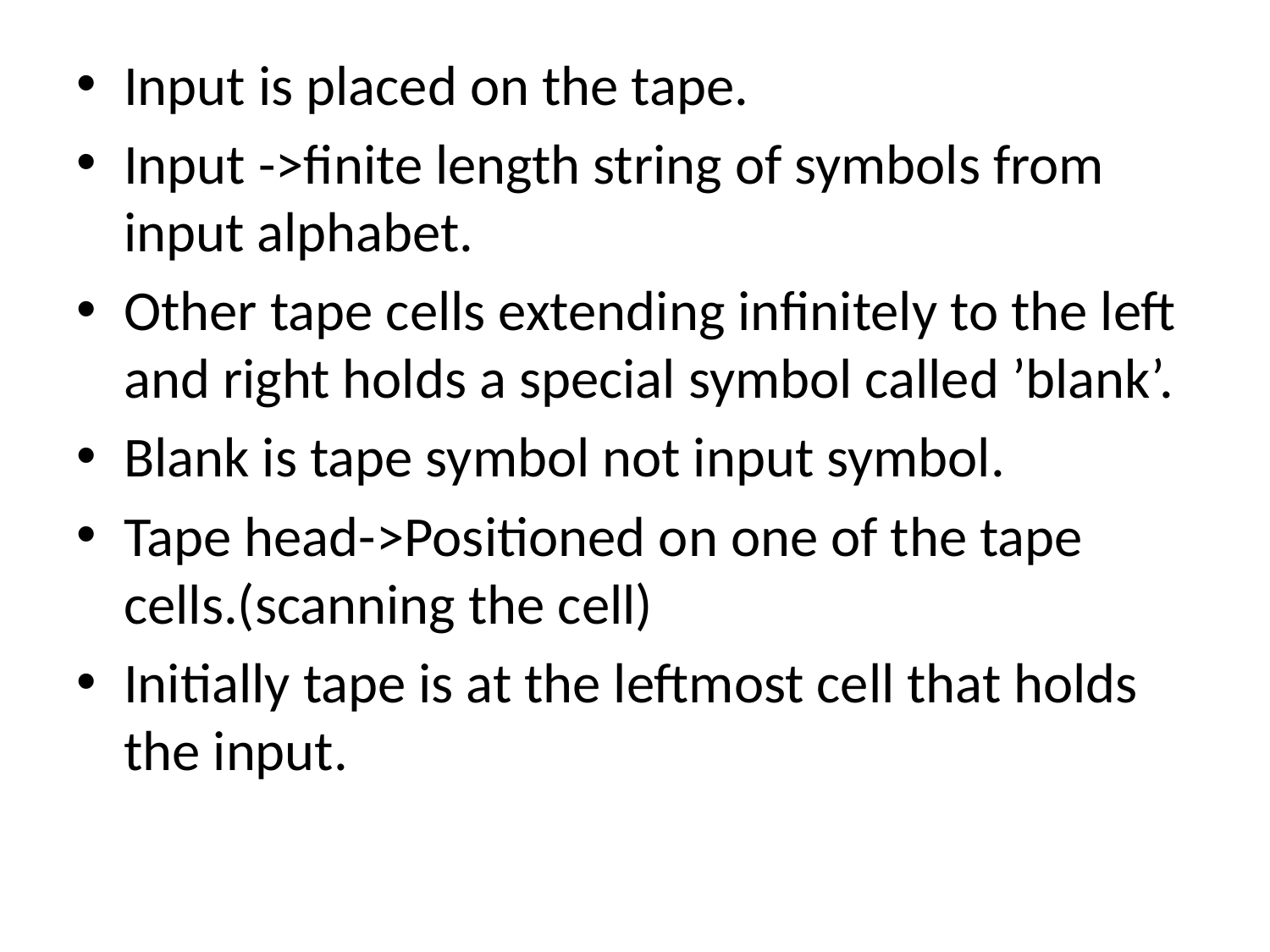

Input is placed on the tape.
Input ->finite length string of symbols from input alphabet.
Other tape cells extending infinitely to the left and right holds a special symbol called ’blank’.
Blank is tape symbol not input symbol.
Tape head->Positioned on one of the tape cells.(scanning the cell)
Initially tape is at the leftmost cell that holds the input.